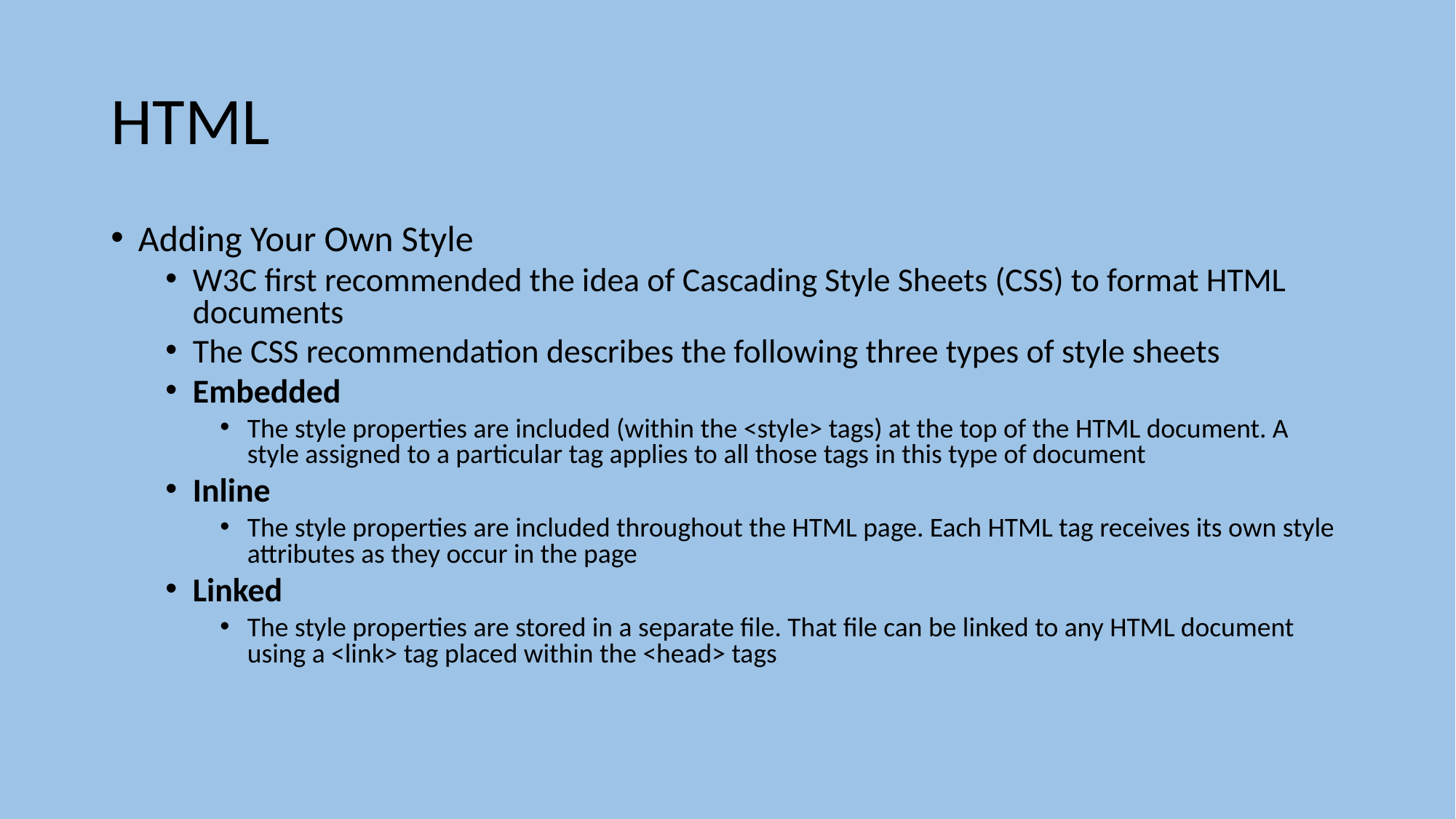

# HTML
Adding Your Own Style
W3C first recommended the idea of Cascading Style Sheets (CSS) to format HTML documents
The CSS recommendation describes the following three types of style sheets
Embedded
The style properties are included (within the <style> tags) at the top of the HTML document. A style assigned to a particular tag applies to all those tags in this type of document
Inline
The style properties are included throughout the HTML page. Each HTML tag receives its own style attributes as they occur in the page
Linked
The style properties are stored in a separate file. That file can be linked to any HTML document using a <link> tag placed within the <head> tags